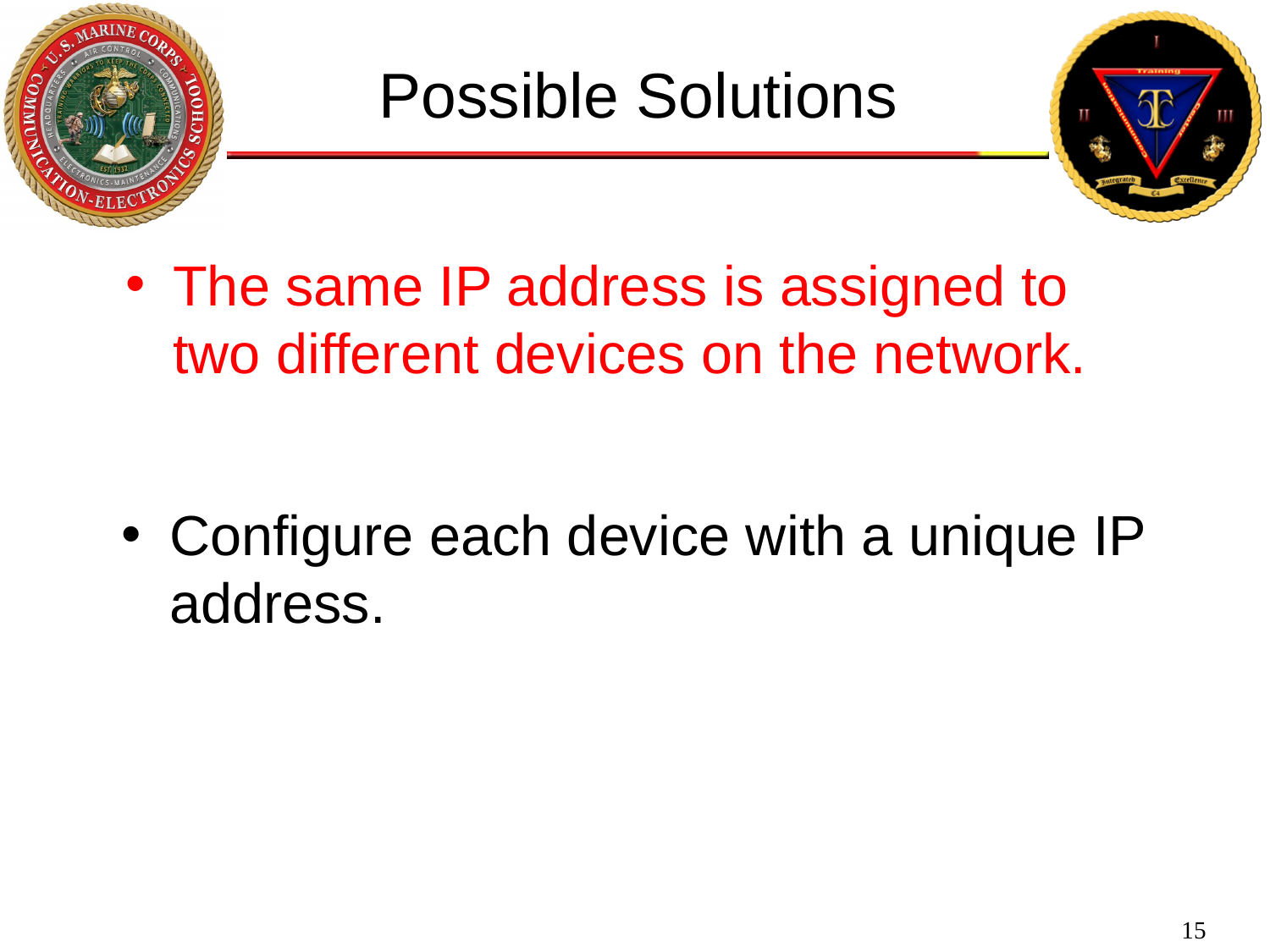

Possible Solutions
The same IP address is assigned to two different devices on the network.

Configure each device with a unique IP address.